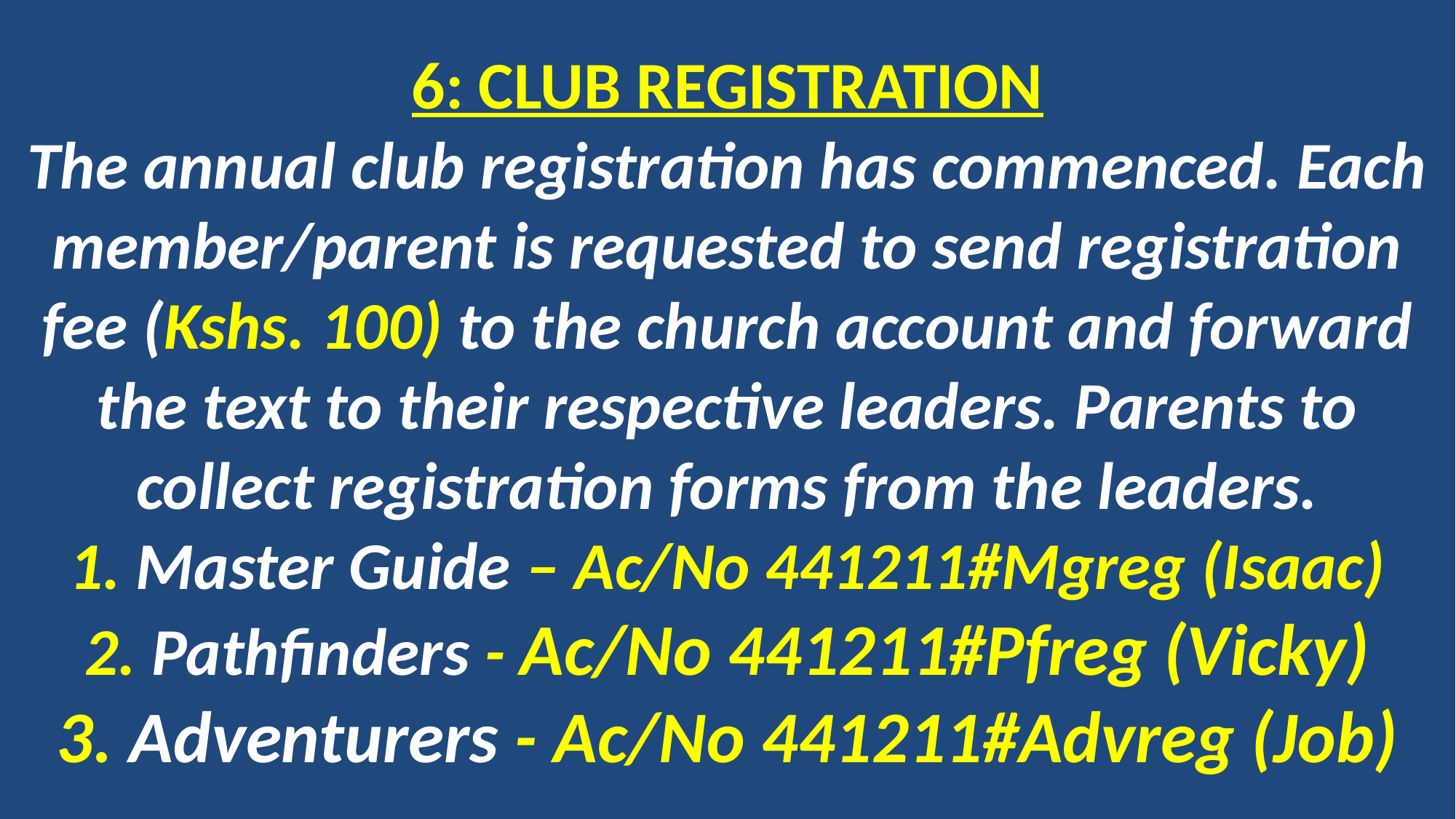

# 6: CLUB REGISTRATION The annual club registration has commenced. Each member/parent is requested to send registration fee (Kshs. 100) to the church account and forward the text to their respective leaders. Parents to collect registration forms from the leaders. 1. Master Guide – Ac/No 441211#Mgreg (Isaac) 2. Pathfinders - Ac/No 441211#Pfreg (Vicky) 3. Adventurers - Ac/No 441211#Advreg (Job)